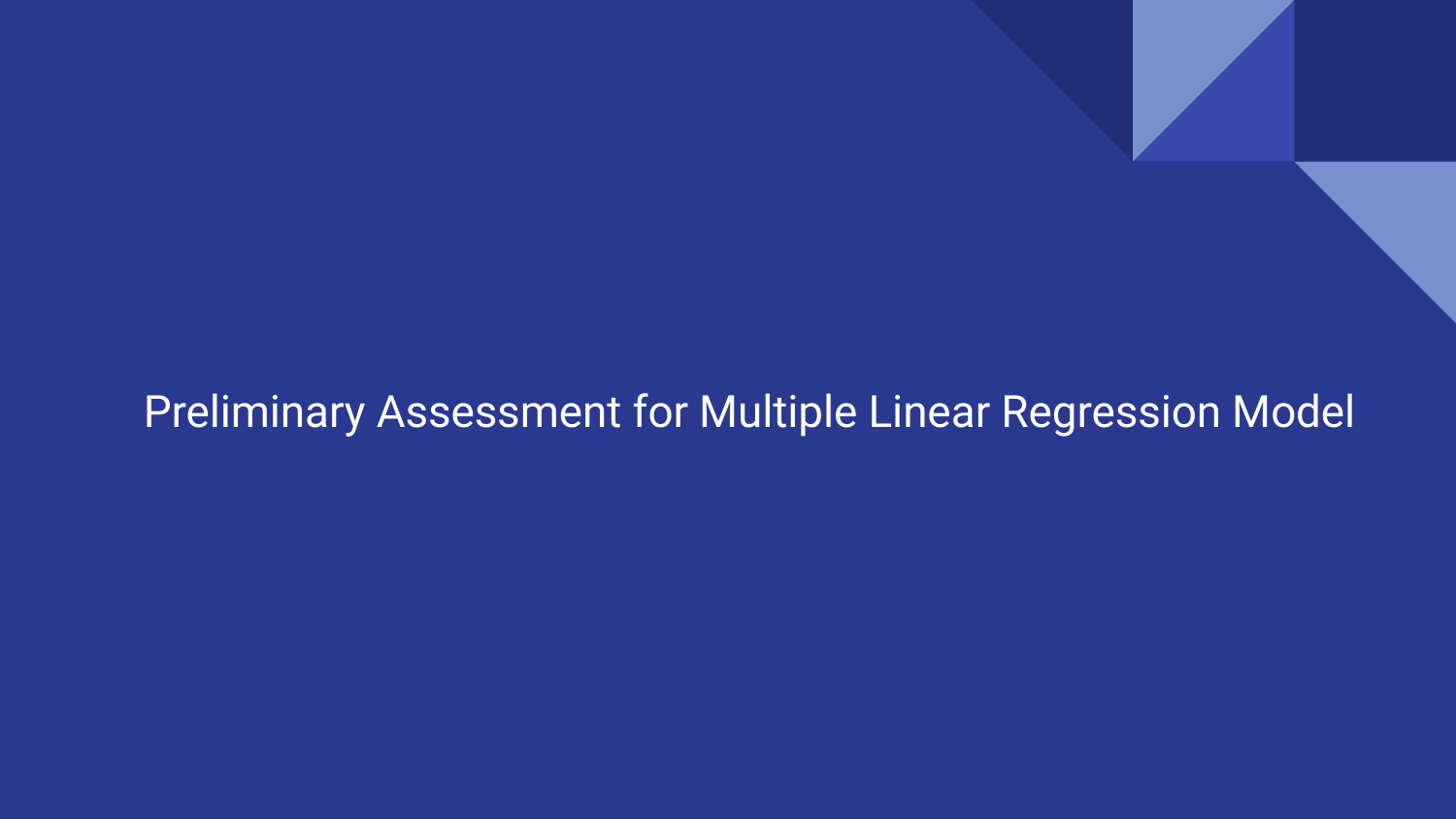

# Preliminary Assessment for Multiple Linear Regression Model